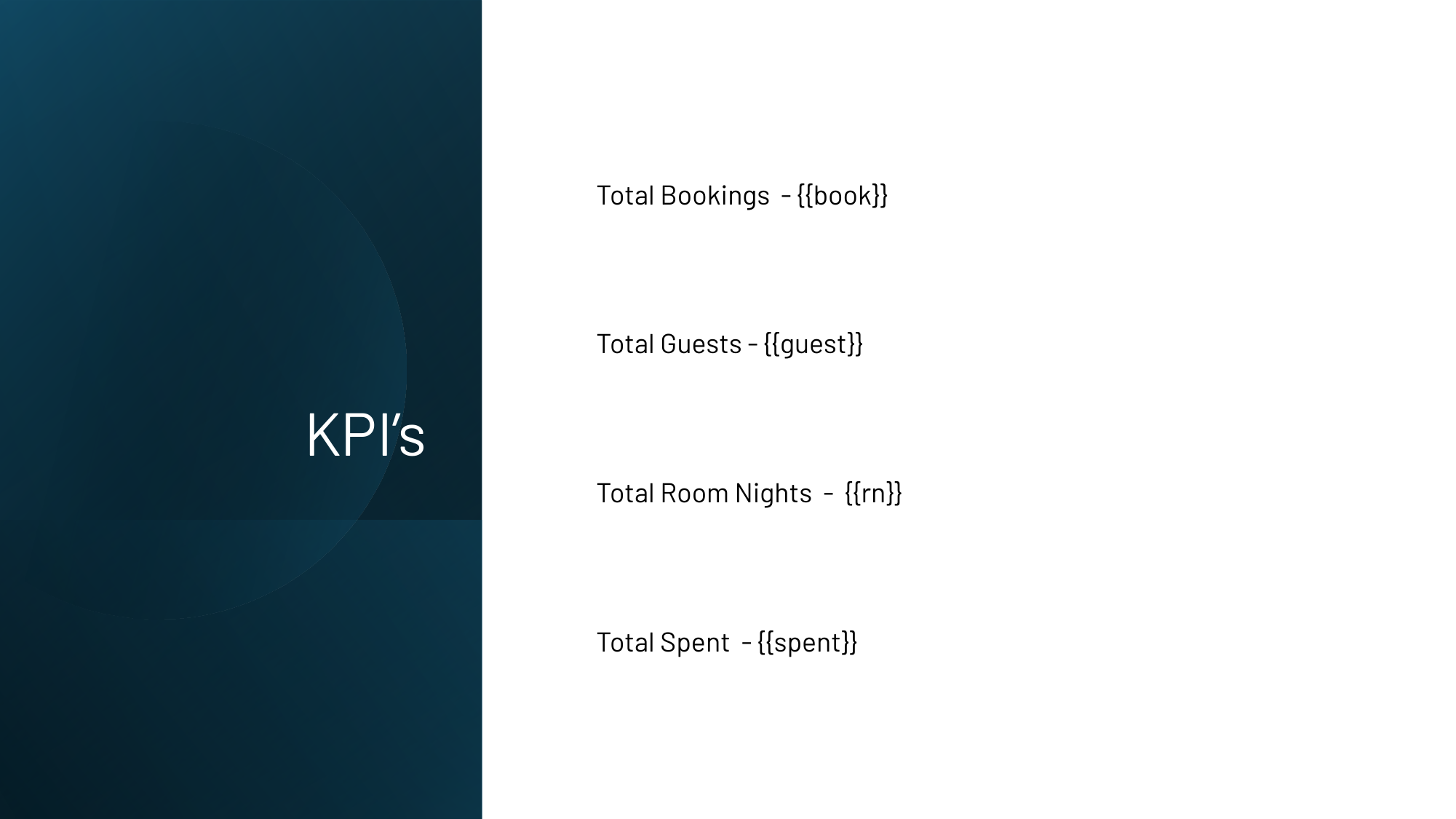

# KPI’s

Total Bookings  - {{book}}
Total Guests - {{guest}}

Total Room Nights  -  {{rn}}
Total Spent  - {{spent}}